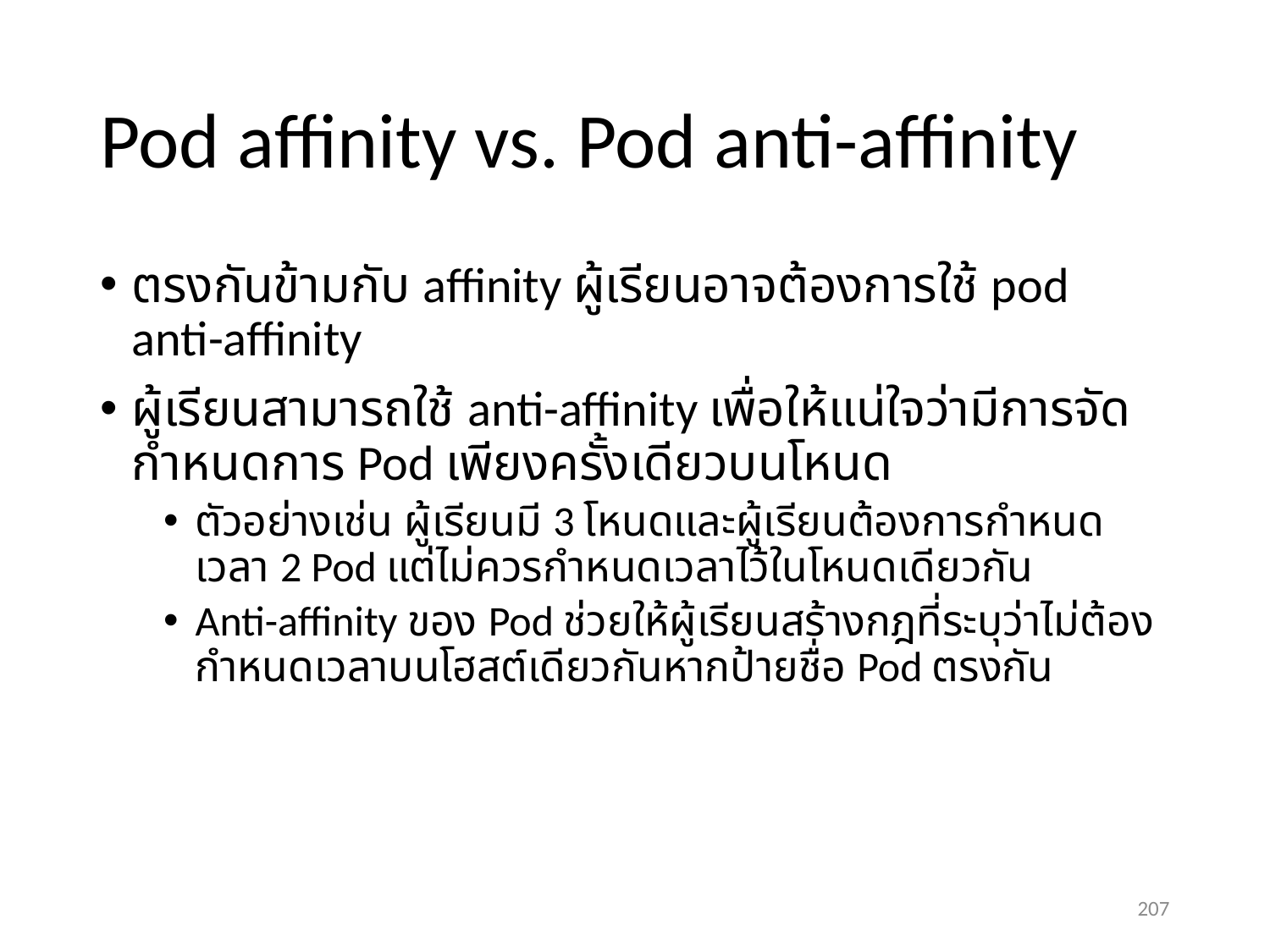

# Pod affinity vs. Pod anti-affinity
ตรงกันข้ามกับ affinity ผู้เรียนอาจต้องการใช้ pod anti-affinity
ผู้เรียนสามารถใช้ anti-affinity เพื่อให้แน่ใจว่ามีการจัดกำหนดการ Pod เพียงครั้งเดียวบนโหนด
ตัวอย่างเช่น ผู้เรียนมี 3 โหนดและผู้เรียนต้องการกำหนดเวลา 2 Pod แต่ไม่ควรกำหนดเวลาไว้ในโหนดเดียวกัน
Anti-affinity ของ Pod ช่วยให้ผู้เรียนสร้างกฎที่ระบุว่าไม่ต้องกำหนดเวลาบนโฮสต์เดียวกันหากป้ายชื่อ Pod ตรงกัน
207